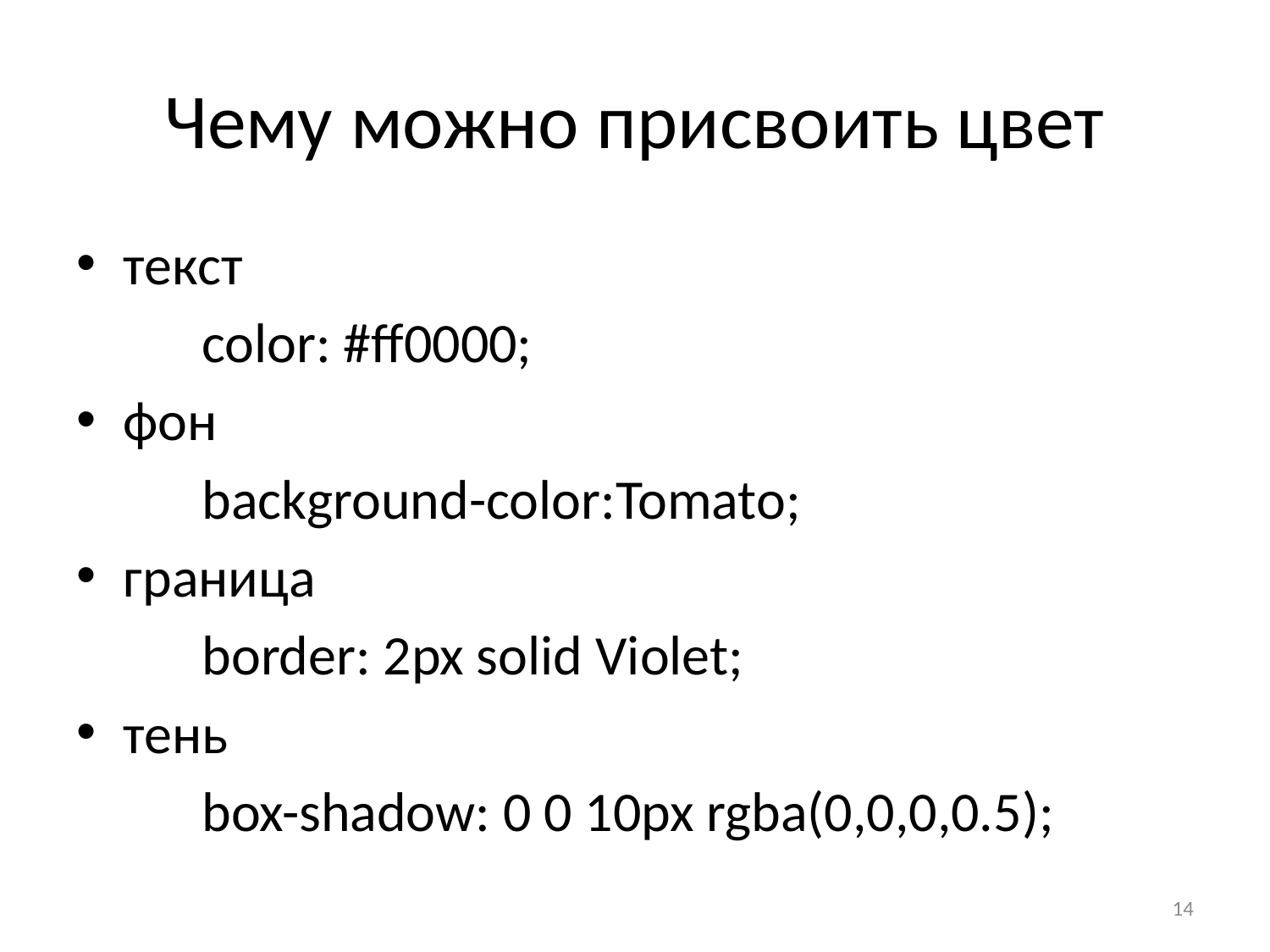

# Чему можно присвоить цвет
текст
	color: #ff0000;
фон
	background-color:Tomato;
граница
	border: 2px solid Violet;
тень
	box-shadow: 0 0 10px rgba(0,0,0,0.5);
14